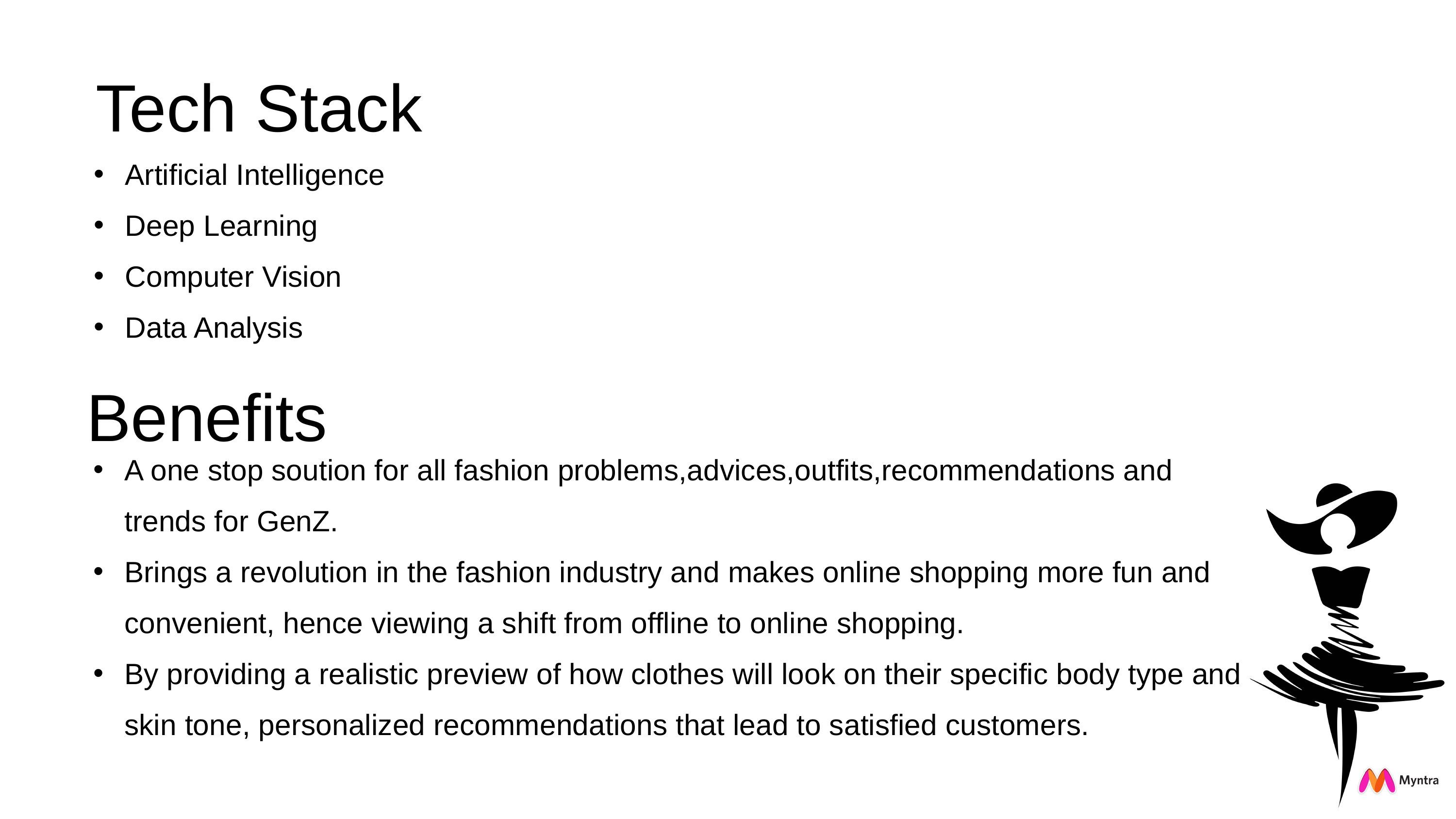

Tech Stack
Artificial Intelligence
Deep Learning
Computer Vision
Data Analysis
Benefits
A one stop soution for all fashion problems,advices,outfits,recommendations and trends for GenZ.
Brings a revolution in the fashion industry and makes online shopping more fun and convenient, hence viewing a shift from offline to online shopping.
By providing a realistic preview of how clothes will look on their specific body type and skin tone, personalized recommendations that lead to satisfied customers.